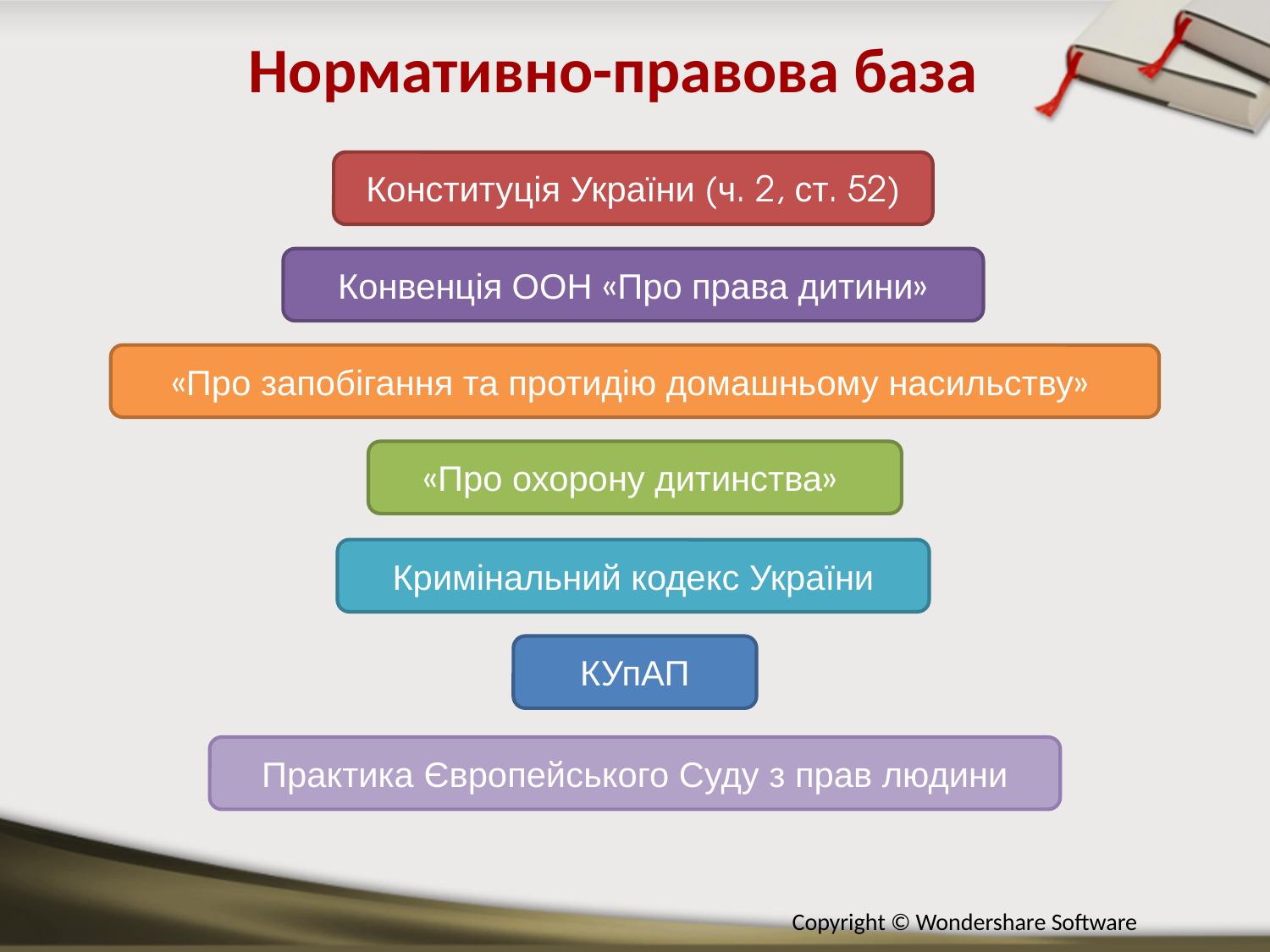

Нормативно-правова база
Конституція України (ч. 2, ст. 52)
Конвенція ООН «Про права дитини»
«Про запобігання та протидію домашньому насильству»
«Про охорону дитинства»
Кримінальний кодекс України
КУпАП
Практика Європейського Суду з прав людини